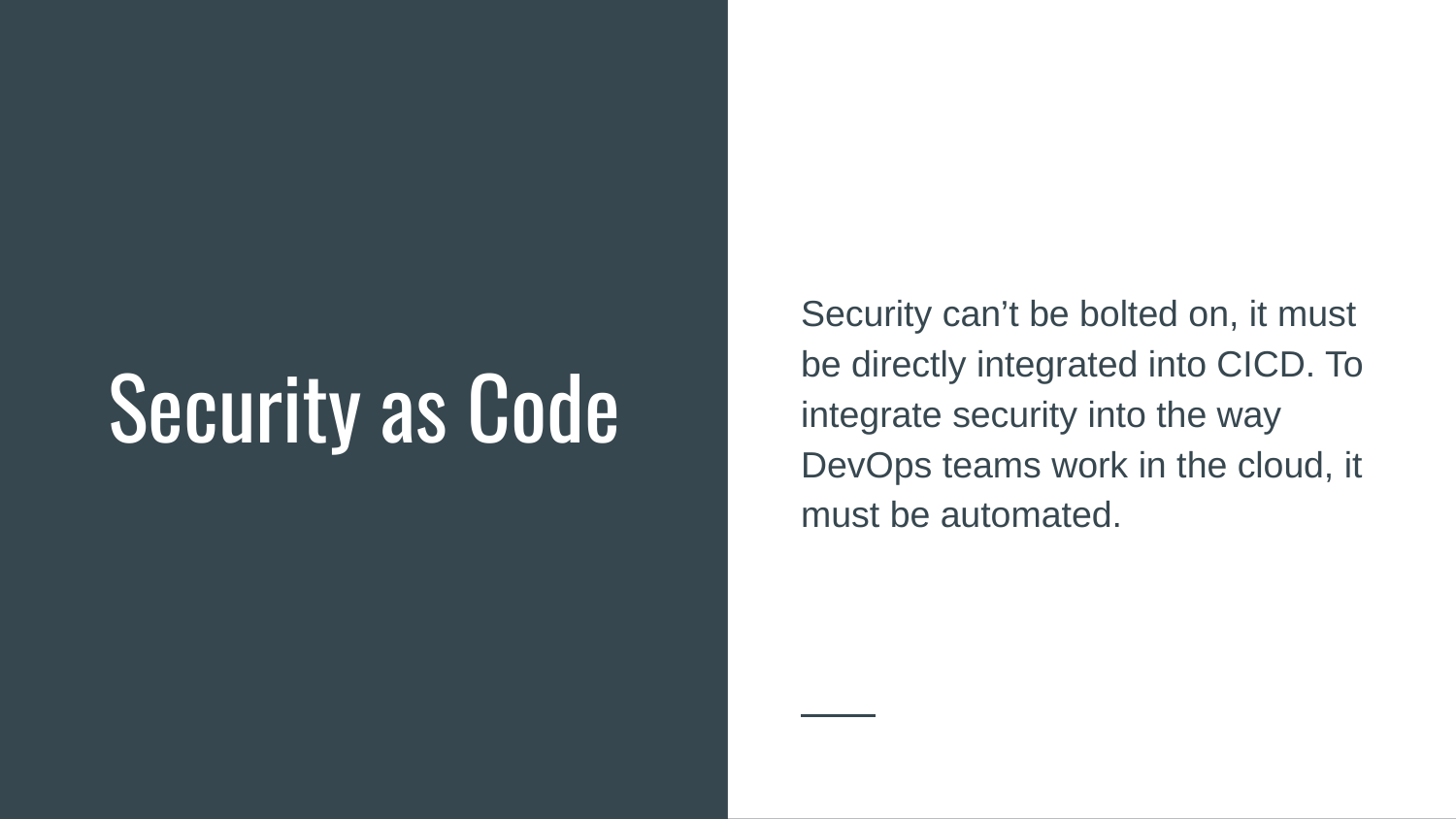

Security can’t be bolted on, it must be directly integrated into CICD. To integrate security into the way DevOps teams work in the cloud, it must be automated.
# Security as Code